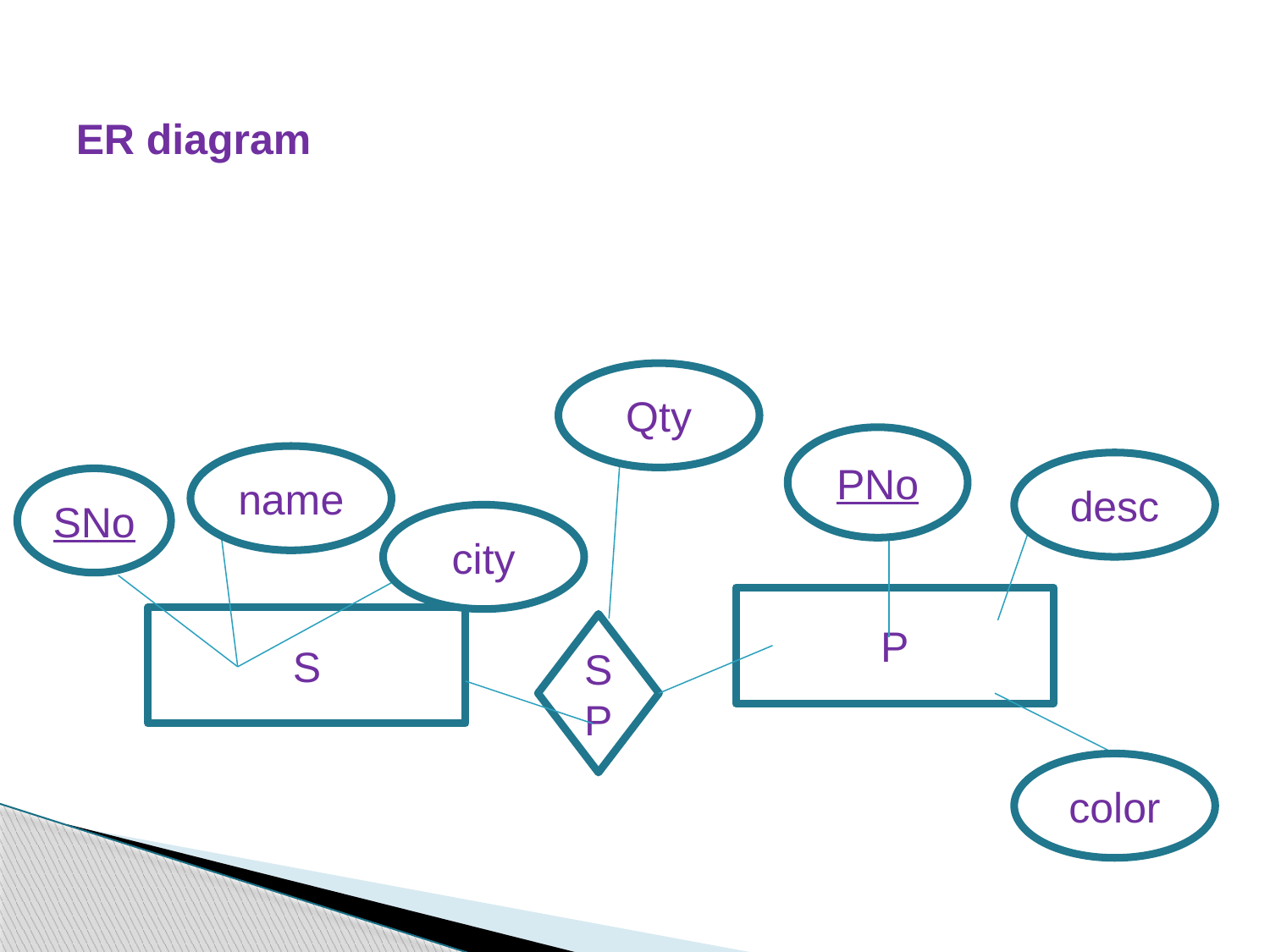

# ER diagram
Qty
PNo
name
desc
SNo
city
P
S
SP
color